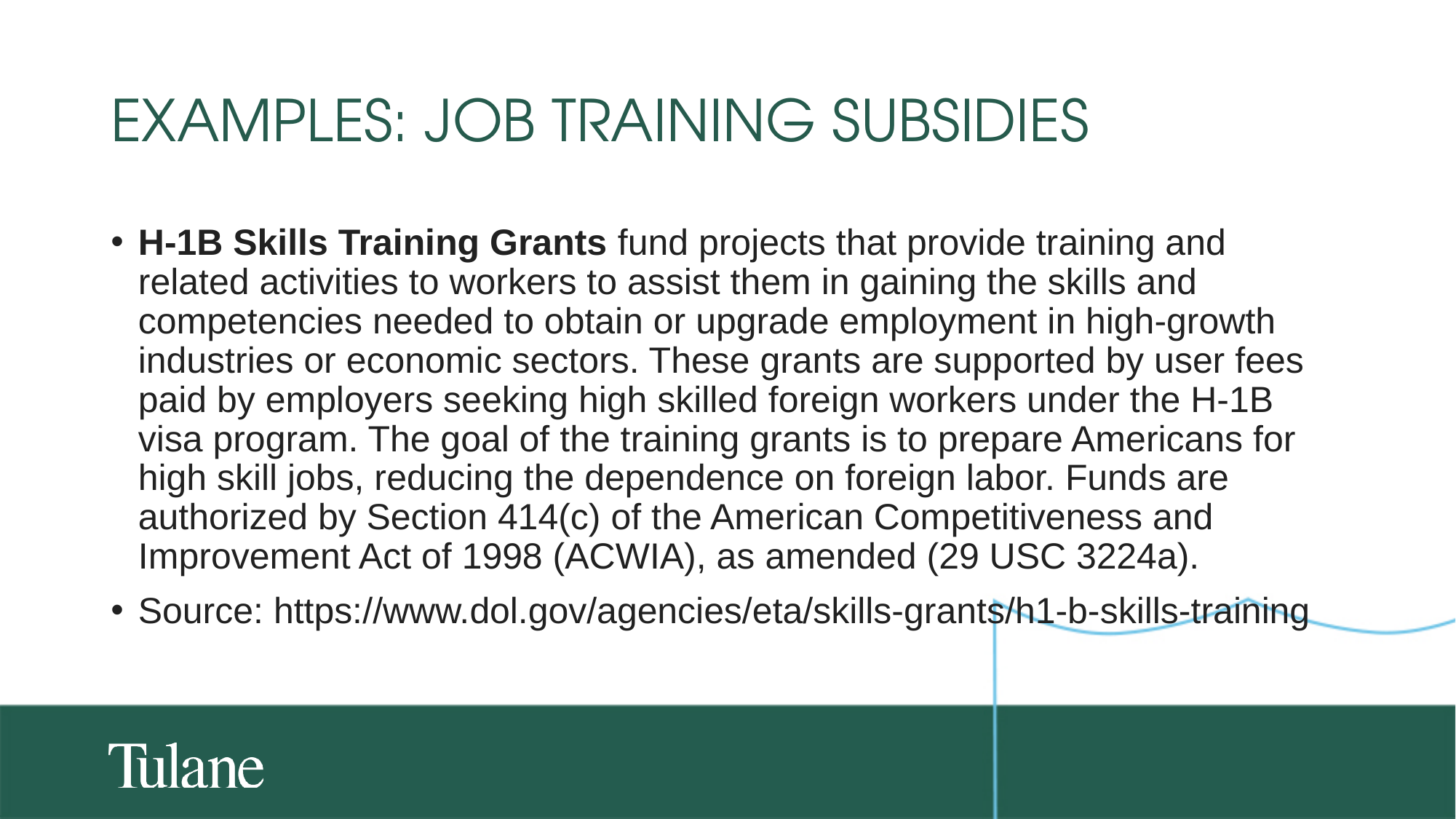

# Examples: Job training subsidies
H-1B Skills Training Grants fund projects that provide training and related activities to workers to assist them in gaining the skills and competencies needed to obtain or upgrade employment in high-growth industries or economic sectors. These grants are supported by user fees paid by employers seeking high skilled foreign workers under the H-1B visa program. The goal of the training grants is to prepare Americans for high skill jobs, reducing the dependence on foreign labor. Funds are authorized by Section 414(c) of the American Competitiveness and Improvement Act of 1998 (ACWIA), as amended (29 USC 3224a).
Source: https://www.dol.gov/agencies/eta/skills-grants/h1-b-skills-training